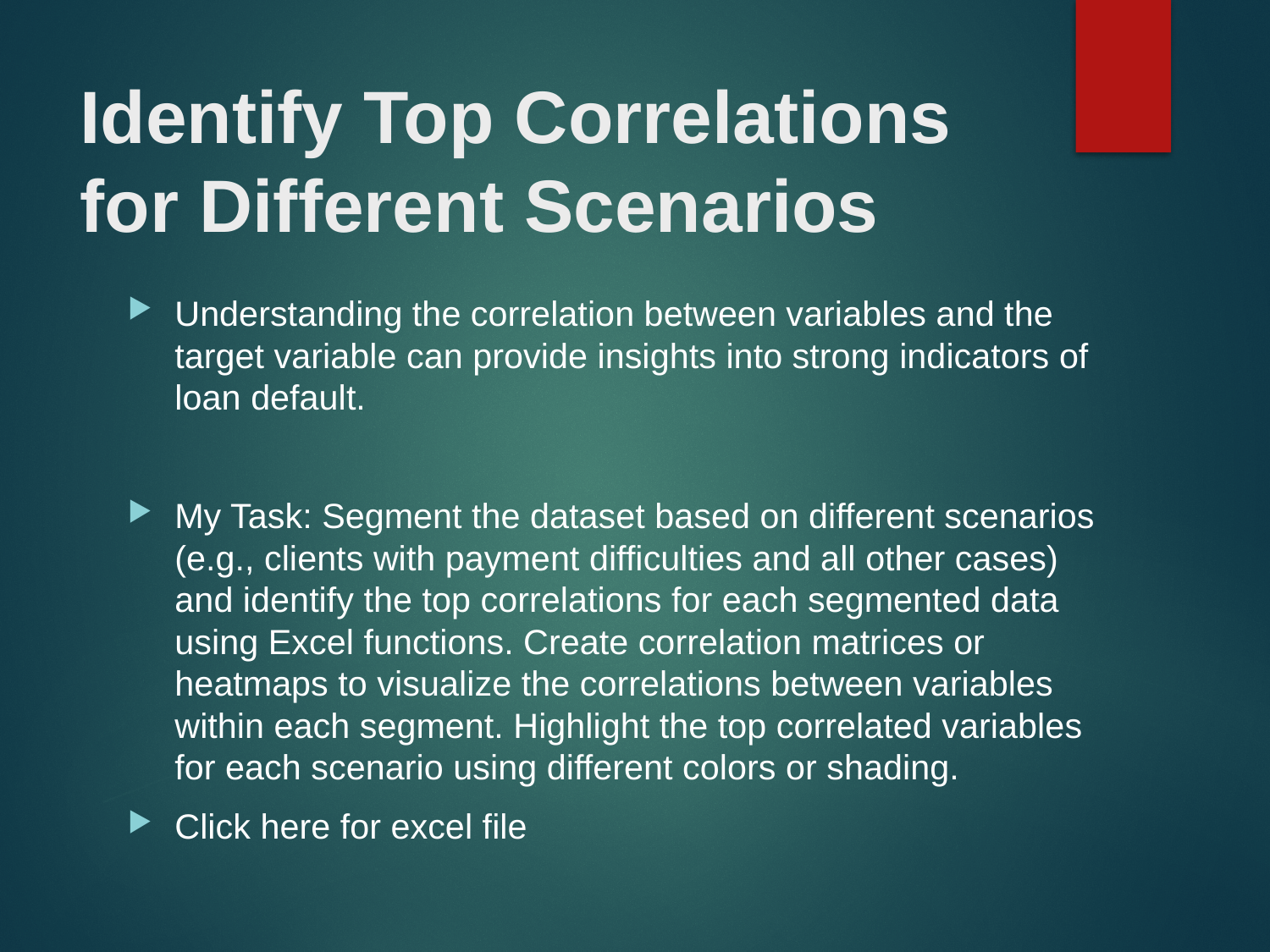

# Identify Top Correlations for Different Scenarios
Understanding the correlation between variables and the target variable can provide insights into strong indicators of loan default.

My Task: Segment the dataset based on different scenarios (e.g., clients with payment difficulties and all other cases) and identify the top correlations for each segmented data using Excel functions. Create correlation matrices or heatmaps to visualize the correlations between variables within each segment. Highlight the top correlated variables for each scenario using different colors or shading.
Click here for excel file